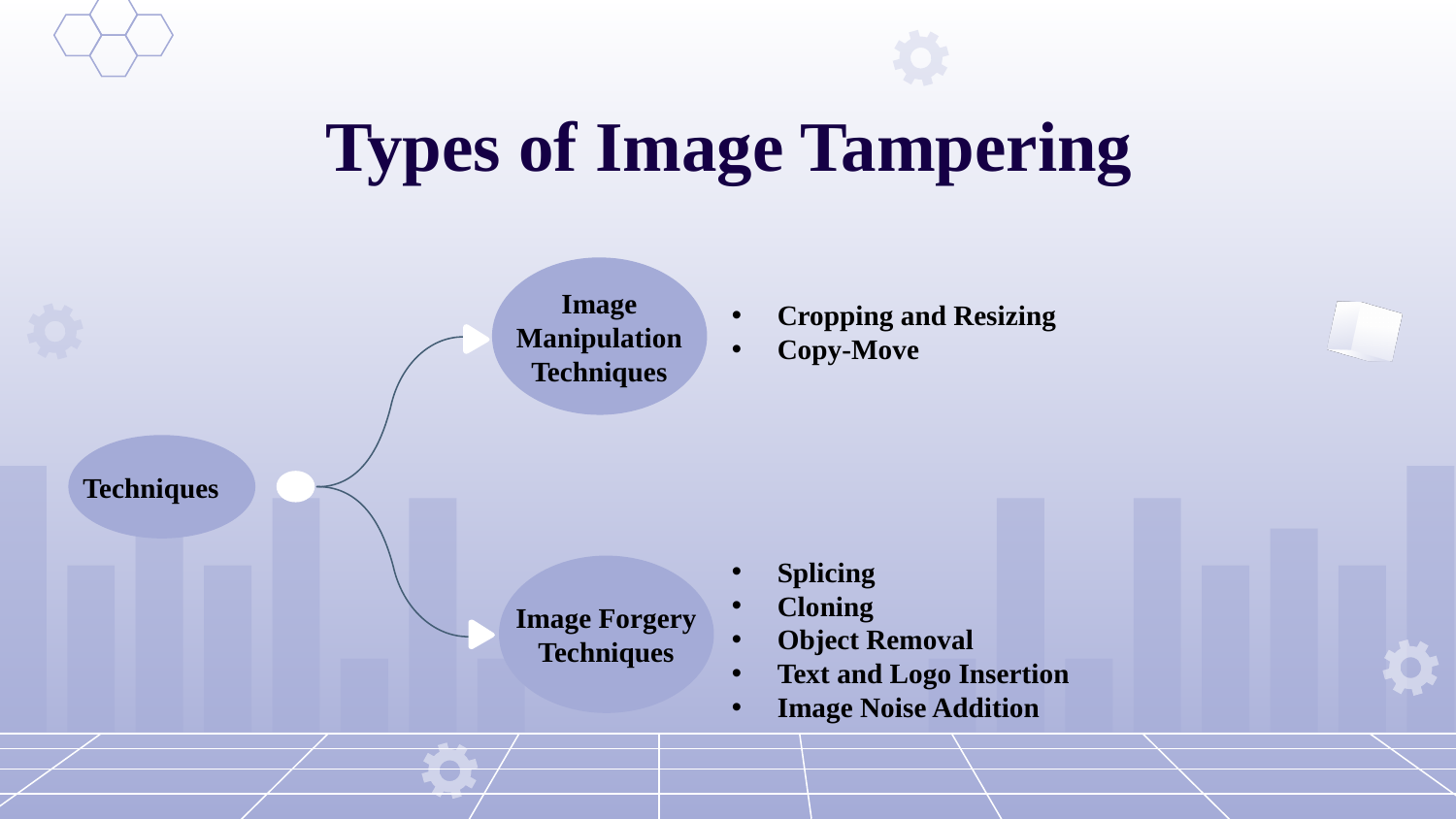

# Types of Image Tampering
Image Manipulation Techniques

Techniques
Cropping and Resizing
Copy-Move
Splicing
Cloning
Object Removal
Text and Logo Insertion
Image Noise Addition
Image Forgery Techniques